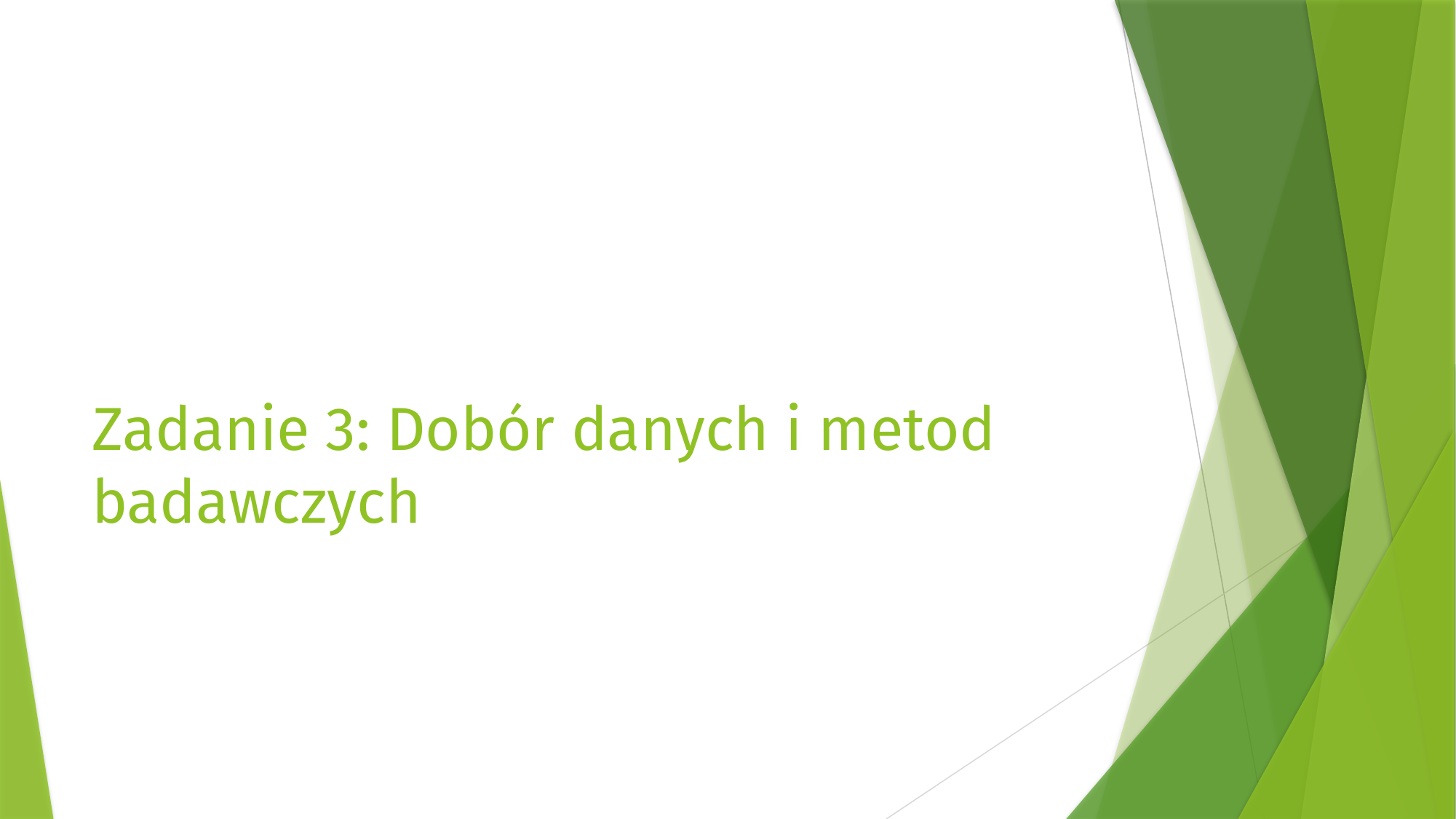

# Zadanie 3: Dobór danych i metod badawczych